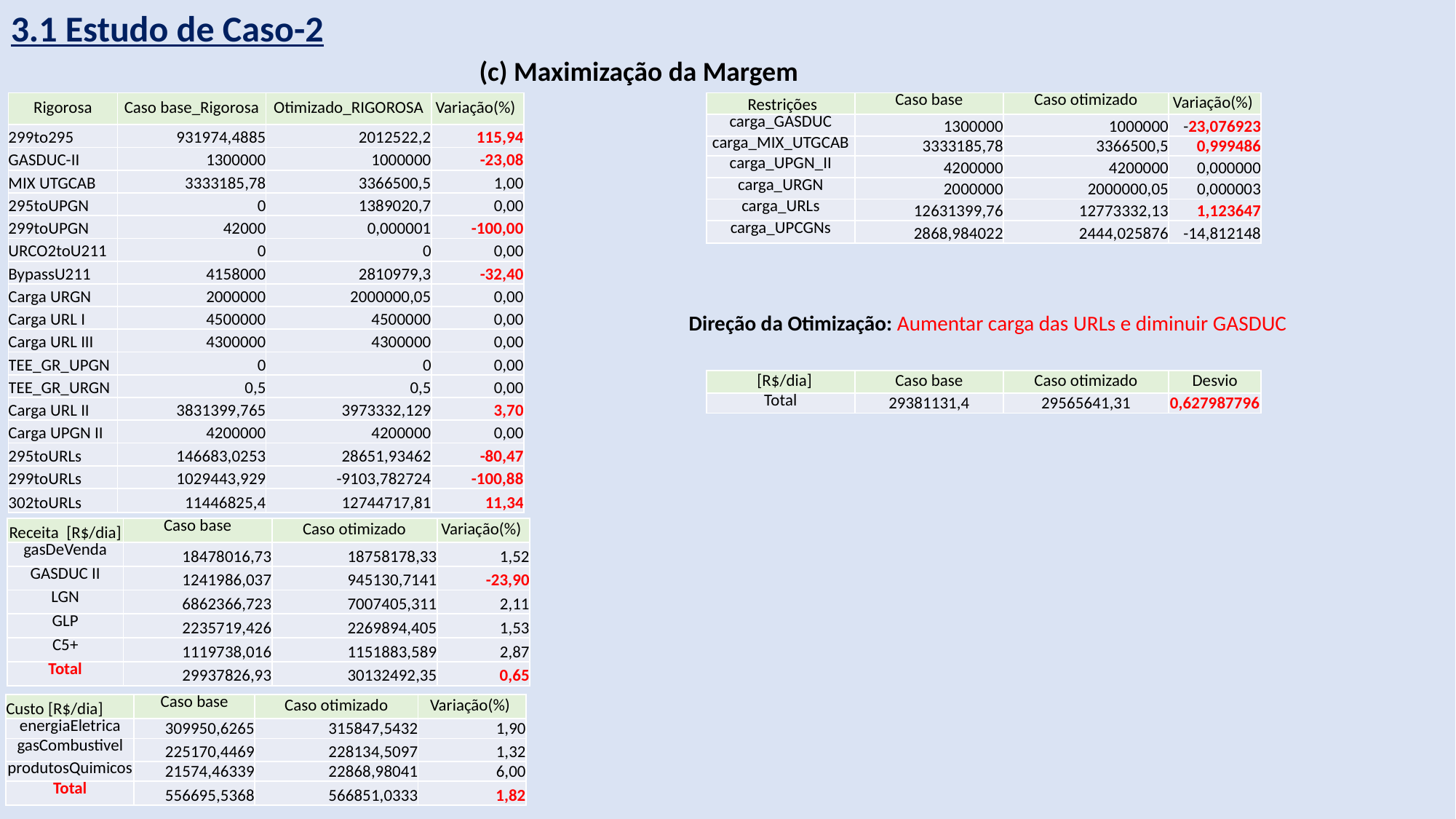

3.1 Estudo de Caso-2
(c) Maximização da Margem
| Rigorosa | Caso base\_Rigorosa | Otimizado\_RIGOROSA | Variação(%) |
| --- | --- | --- | --- |
| 299to295 | 931974,4885 | 2012522,2 | 115,94 |
| GASDUC-II | 1300000 | 1000000 | -23,08 |
| MIX UTGCAB | 3333185,78 | 3366500,5 | 1,00 |
| 295toUPGN | 0 | 1389020,7 | 0,00 |
| 299toUPGN | 42000 | 0,000001 | -100,00 |
| URCO2toU211 | 0 | 0 | 0,00 |
| BypassU211 | 4158000 | 2810979,3 | -32,40 |
| Carga URGN | 2000000 | 2000000,05 | 0,00 |
| Carga URL I | 4500000 | 4500000 | 0,00 |
| Carga URL III | 4300000 | 4300000 | 0,00 |
| TEE\_GR\_UPGN | 0 | 0 | 0,00 |
| TEE\_GR\_URGN | 0,5 | 0,5 | 0,00 |
| Carga URL II | 3831399,765 | 3973332,129 | 3,70 |
| Carga UPGN II | 4200000 | 4200000 | 0,00 |
| 295toURLs | 146683,0253 | 28651,93462 | -80,47 |
| 299toURLs | 1029443,929 | -9103,782724 | -100,88 |
| 302toURLs | 11446825,4 | 12744717,81 | 11,34 |
| Restrições | Caso base | Caso otimizado | Variação(%) |
| --- | --- | --- | --- |
| carga\_GASDUC | 1300000 | 1000000 | -23,076923 |
| carga\_MIX\_UTGCAB | 3333185,78 | 3366500,5 | 0,999486 |
| carga\_UPGN\_II | 4200000 | 4200000 | 0,000000 |
| carga\_URGN | 2000000 | 2000000,05 | 0,000003 |
| carga\_URLs | 12631399,76 | 12773332,13 | 1,123647 |
| carga\_UPCGNs | 2868,984022 | 2444,025876 | -14,812148 |
Direção da Otimização: Aumentar carga das URLs e diminuir GASDUC
| [R$/dia] | Caso base | Caso otimizado | Desvio |
| --- | --- | --- | --- |
| Total | 29381131,4 | 29565641,31 | 0,627987796 |
| Receita [R$/dia] | Caso base | Caso otimizado | Variação(%) |
| --- | --- | --- | --- |
| gasDeVenda | 18478016,73 | 18758178,33 | 1,52 |
| GASDUC II | 1241986,037 | 945130,7141 | -23,90 |
| LGN | 6862366,723 | 7007405,311 | 2,11 |
| GLP | 2235719,426 | 2269894,405 | 1,53 |
| C5+ | 1119738,016 | 1151883,589 | 2,87 |
| Total | 29937826,93 | 30132492,35 | 0,65 |
| Custo [R$/dia] | Caso base | Caso otimizado | Variação(%) |
| --- | --- | --- | --- |
| energiaEletrica | 309950,6265 | 315847,5432 | 1,90 |
| gasCombustivel | 225170,4469 | 228134,5097 | 1,32 |
| produtosQuimicos | 21574,46339 | 22868,98041 | 6,00 |
| Total | 556695,5368 | 566851,0333 | 1,82 |